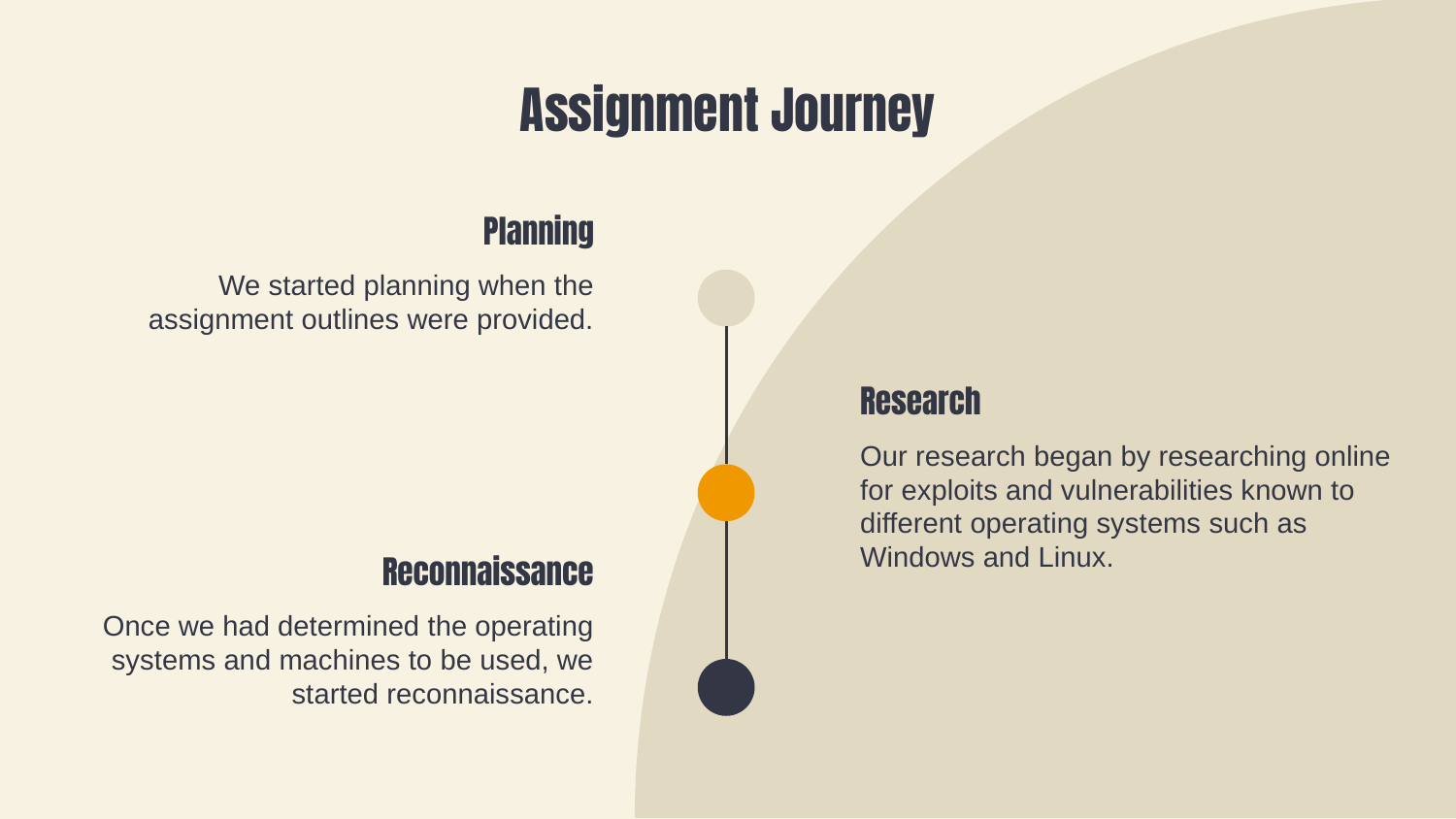

Assignment Journey
# Planning
We started planning when the assignment outlines were provided.

Research
Our research began by researching online for exploits and vulnerabilities known to different operating systems such as Windows and Linux.

Reconnaissance
Once we had determined the operating systems and machines to be used, we started reconnaissance.